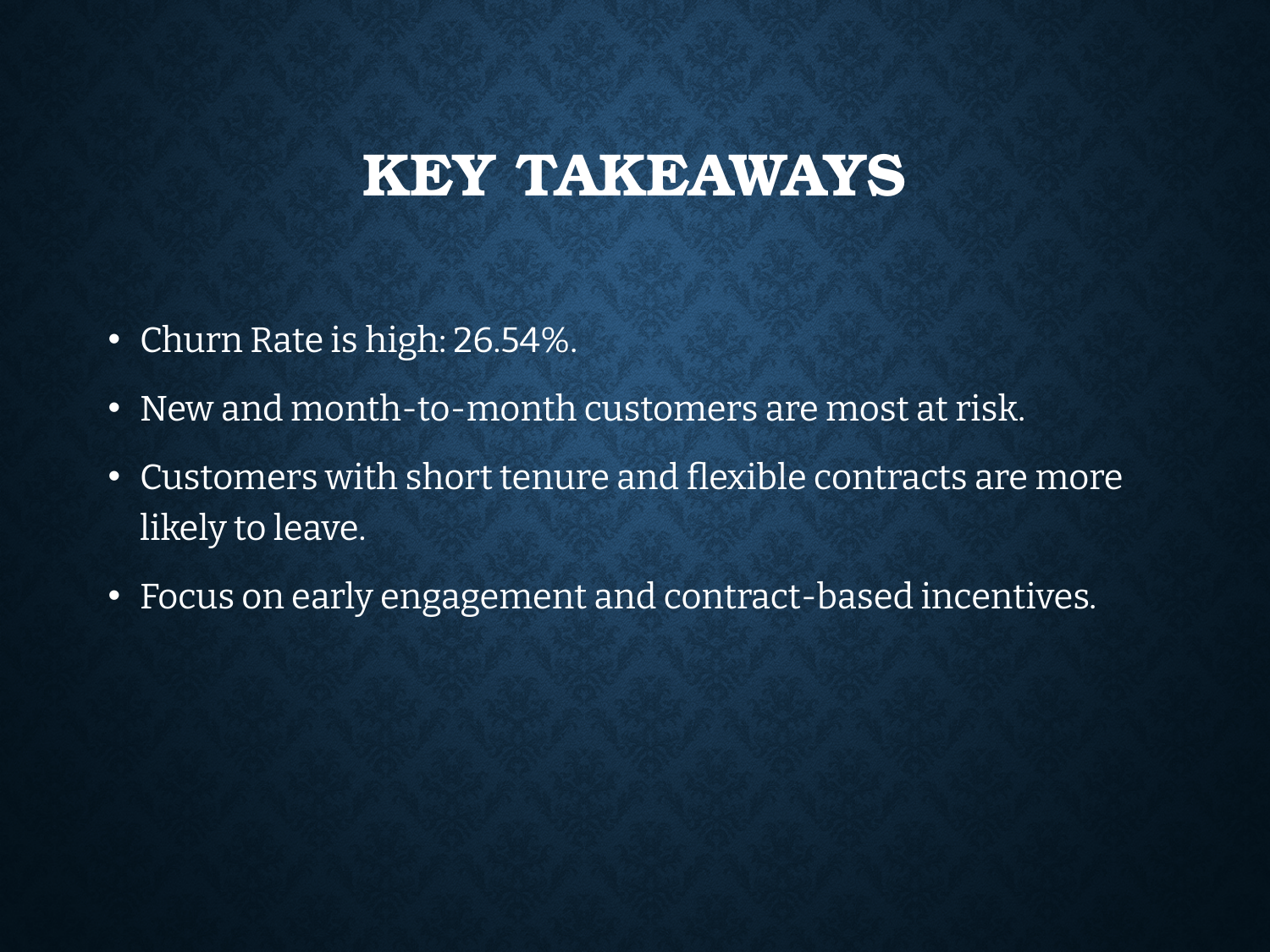

# Key Takeaways

Churn Rate is high: 26.54%.
New and month-to-month customers are most at risk.
Customers with short tenure and flexible contracts are more likely to leave.
Focus on early engagement and contract-based incentives.